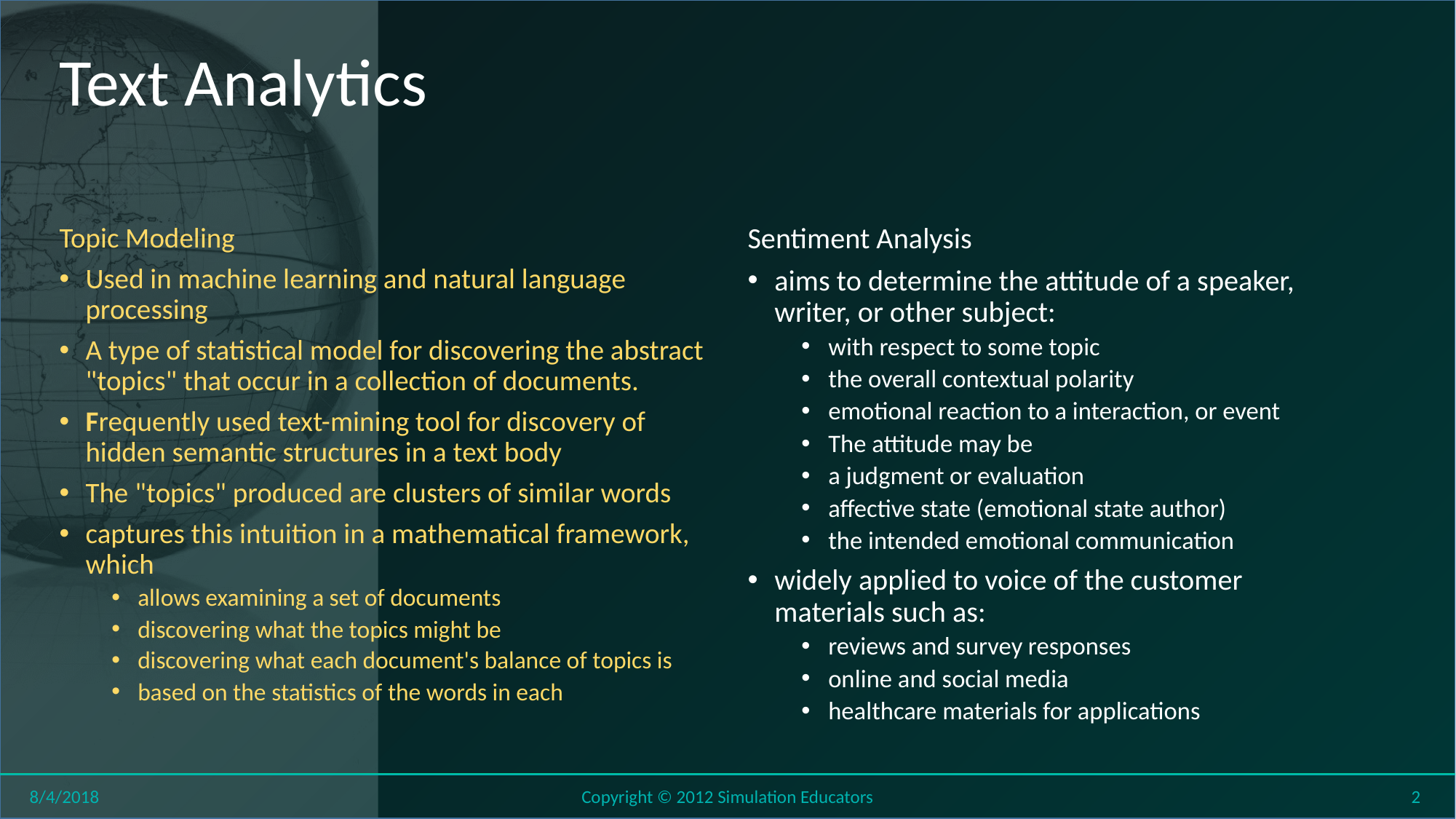

# Text Analytics
Topic Modeling
Used in machine learning and natural language processing
A type of statistical model for discovering the abstract "topics" that occur in a collection of documents.
Frequently used text-mining tool for discovery of hidden semantic structures in a text body
The "topics" produced are clusters of similar words
captures this intuition in a mathematical framework, which
allows examining a set of documents
discovering what the topics might be
discovering what each document's balance of topics is
based on the statistics of the words in each
Sentiment Analysis
aims to determine the attitude of a speaker, writer, or other subject:
with respect to some topic
the overall contextual polarity
emotional reaction to a interaction, or event
The attitude may be
a judgment or evaluation
affective state (emotional state author)
the intended emotional communication
widely applied to voice of the customer materials such as:
reviews and survey responses
online and social media
healthcare materials for applications
8/4/2018
Copyright © 2012 Simulation Educators
2